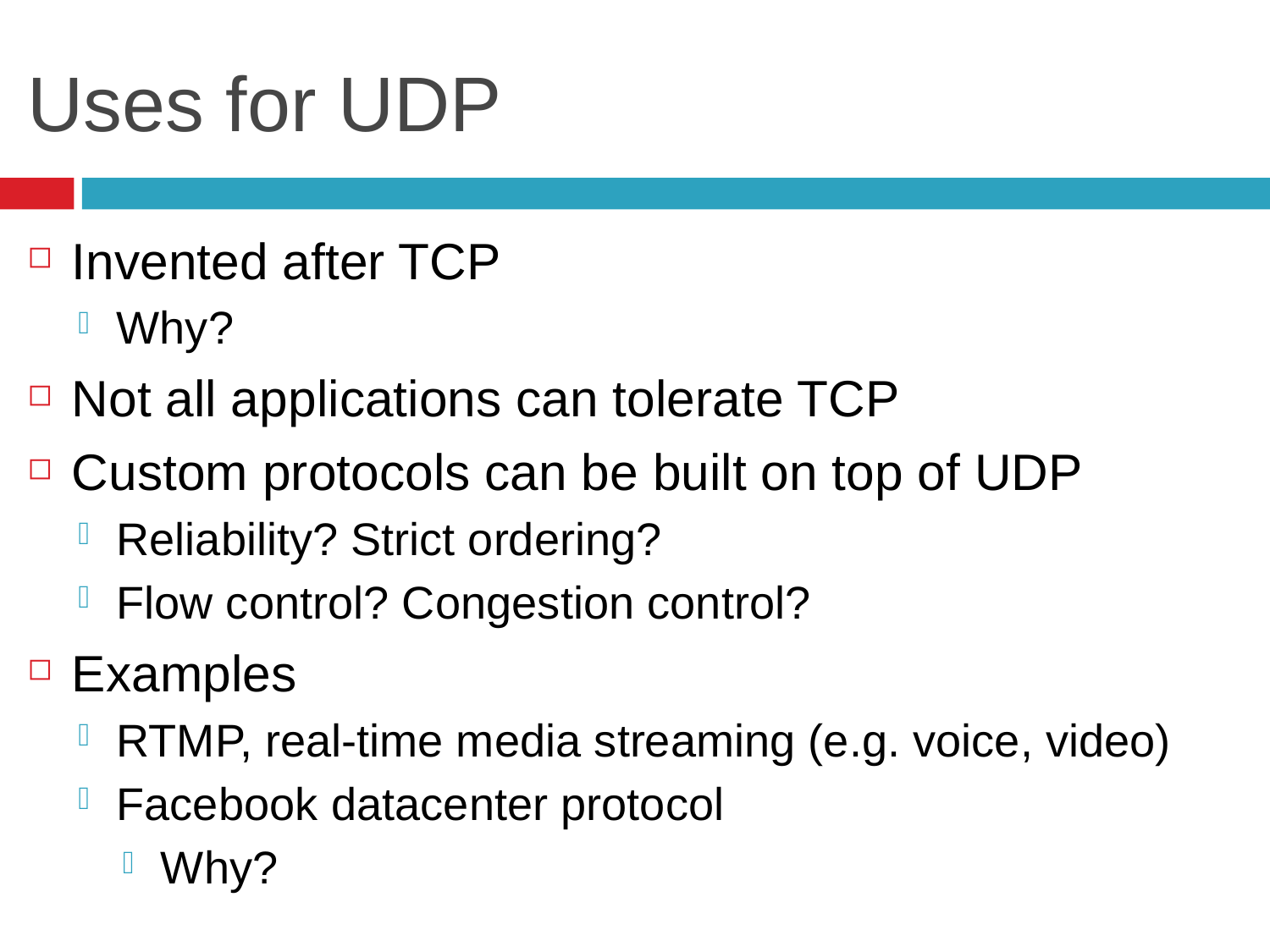

# Uses for UDP
8
Invented after TCP
Why?
Not all applications can tolerate TCP
Custom protocols can be built on top of UDP
Reliability? Strict ordering?
Flow control? Congestion control?
Examples
RTMP, real-time media streaming (e.g. voice, video)
Facebook datacenter protocol
Why?